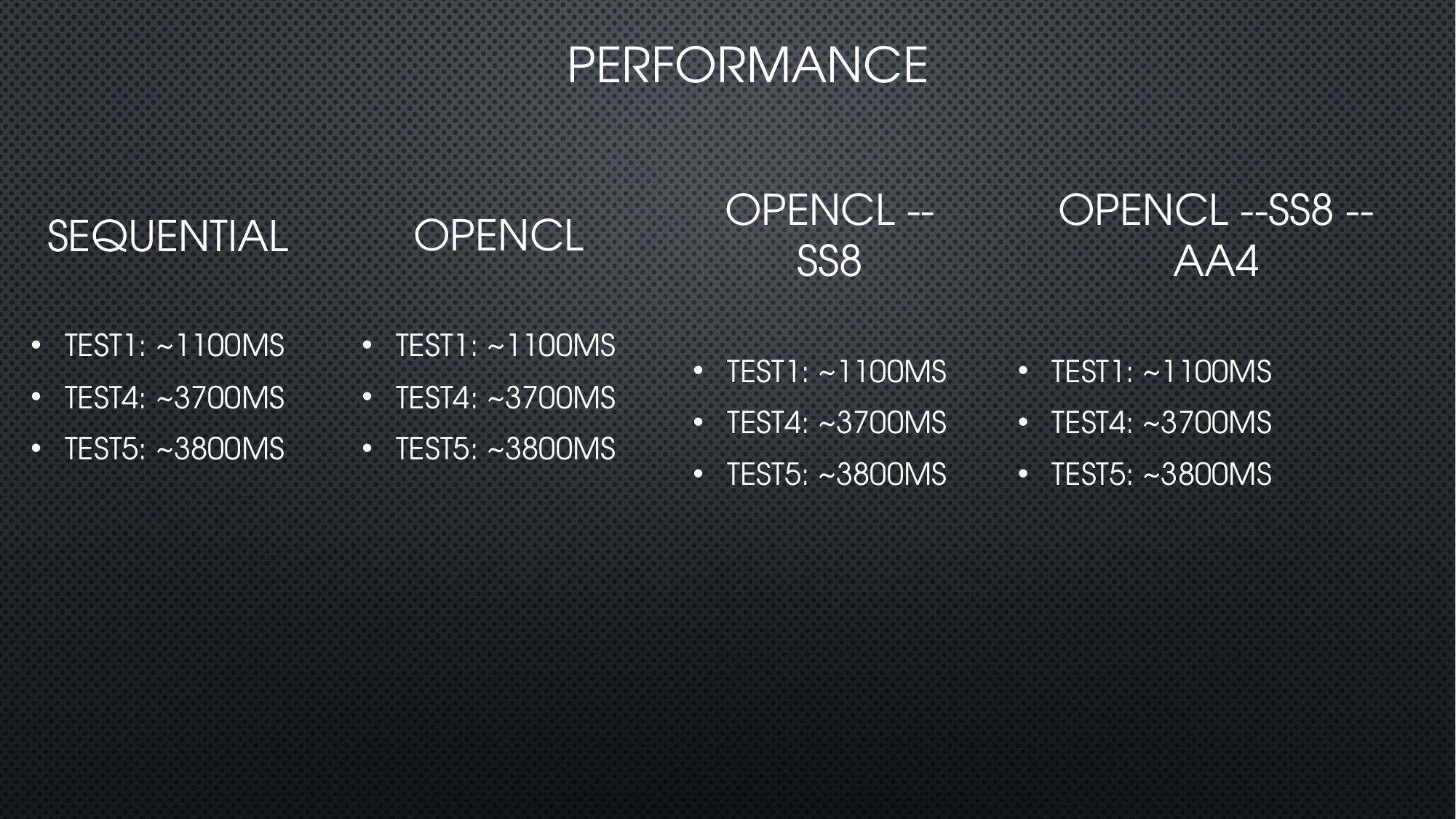

PERFORMANCE
Sequential

Test1: ~1100ms
Test4: ~3700ms
Test5: ~3800ms
OpenCL

Test1: ~1100ms
Test4: ~3700ms
Test5: ~3800ms
OpenCL --SS8

Test1: ~1100ms
Test4: ~3700ms
Test5: ~3800ms
OpenCL --SS8 --AA4

Test1: ~1100ms
Test4: ~3700ms
Test5: ~3800ms